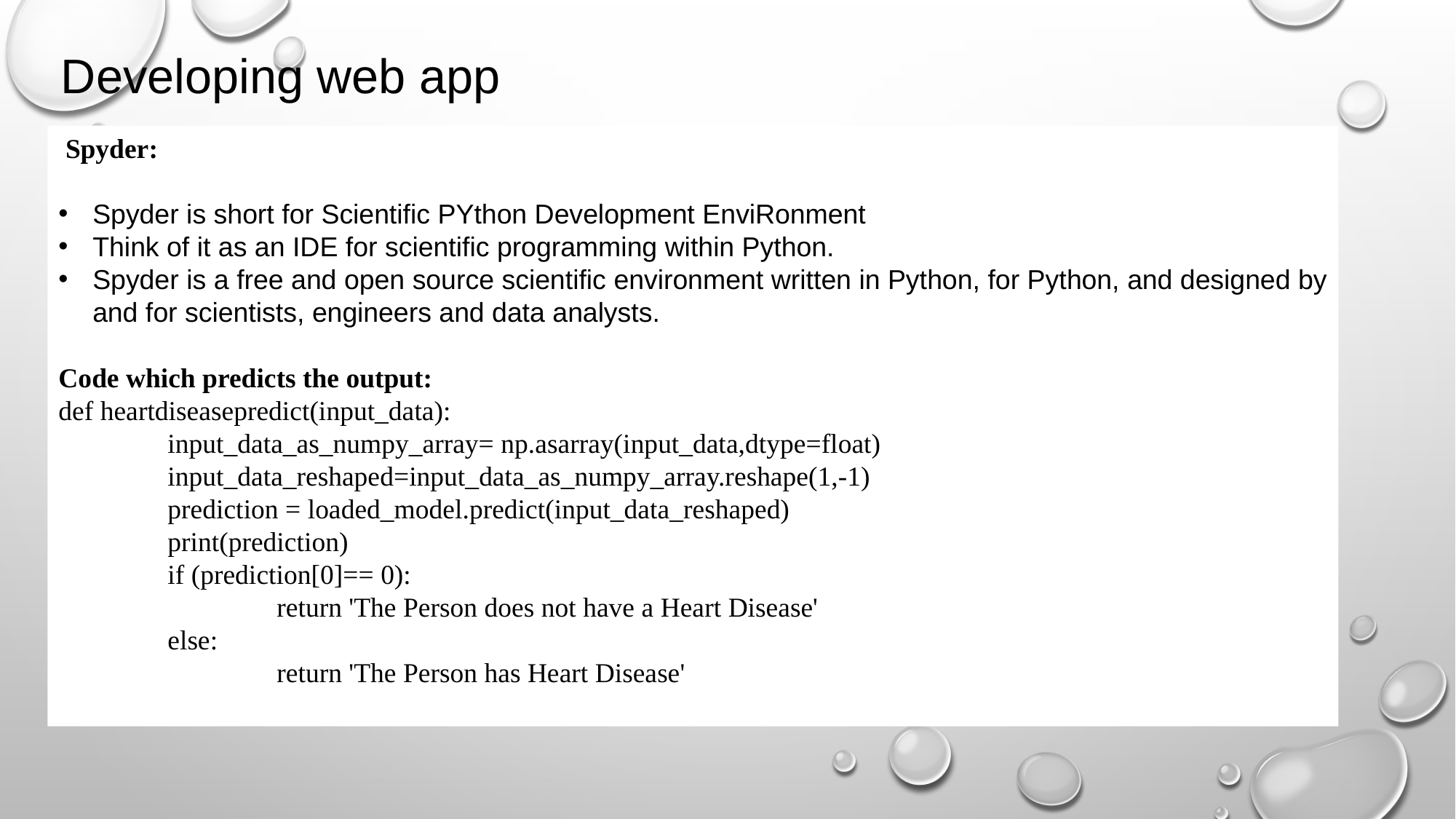

Developing web app
 Spyder:

Spyder is short for Scientific PYthon Development EnviRonment
Think of it as an IDE for scientific programming within Python.
Spyder is a free and open source scientific environment written in Python, for Python, and designed by and for scientists, engineers and data analysts.

Code which predicts the output:
def heartdiseasepredict(input_data):
	input_data_as_numpy_array= np.asarray(input_data,dtype=float)
	input_data_reshaped=input_data_as_numpy_array.reshape(1,-1)
	prediction = loaded_model.predict(input_data_reshaped)
	print(prediction)
	if (prediction[0]== 0):
		return 'The Person does not have a Heart Disease'
	else:
		return 'The Person has Heart Disease'